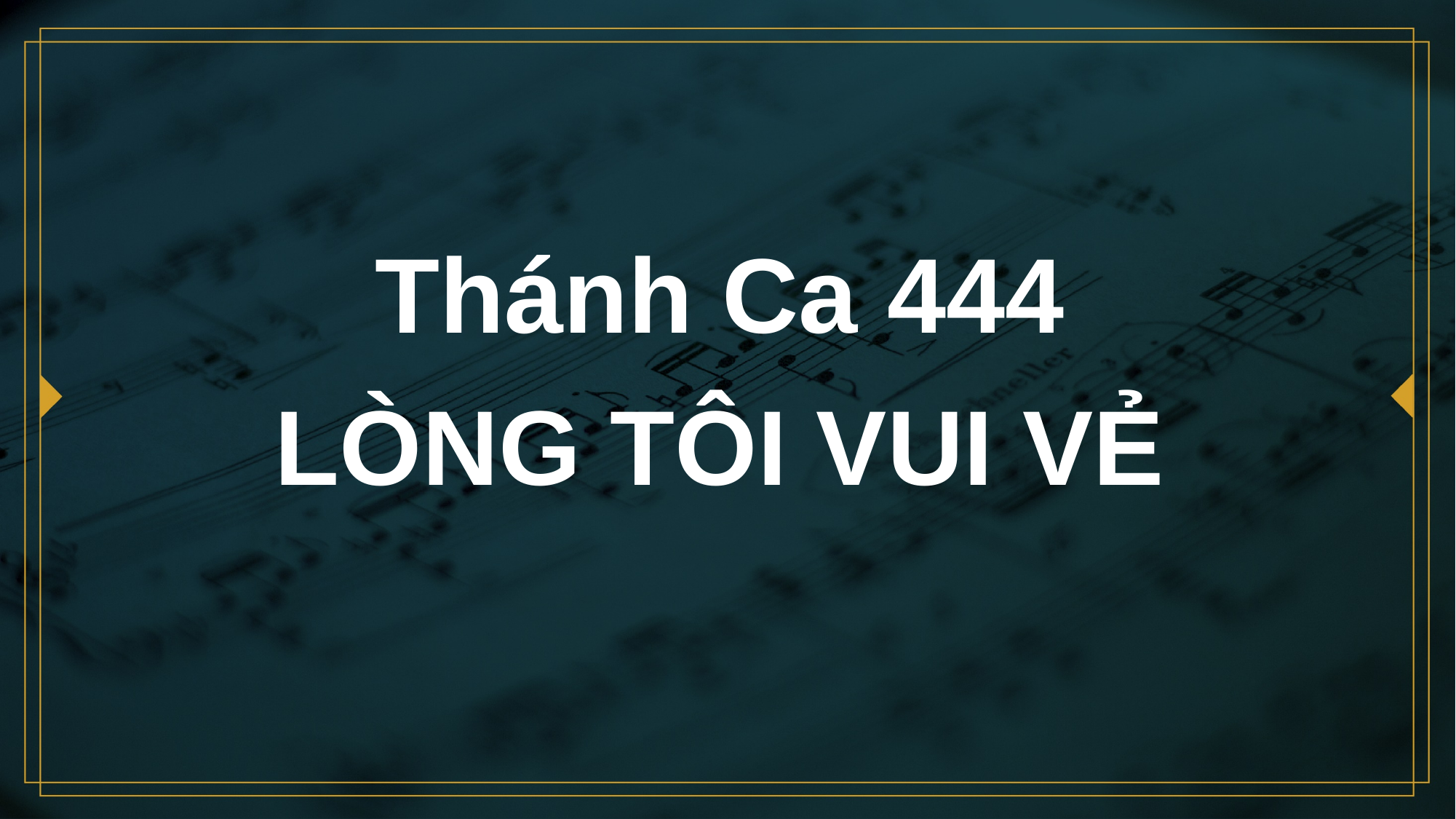

# Thánh Ca 444 LÒNG TÔI VUI VẺ